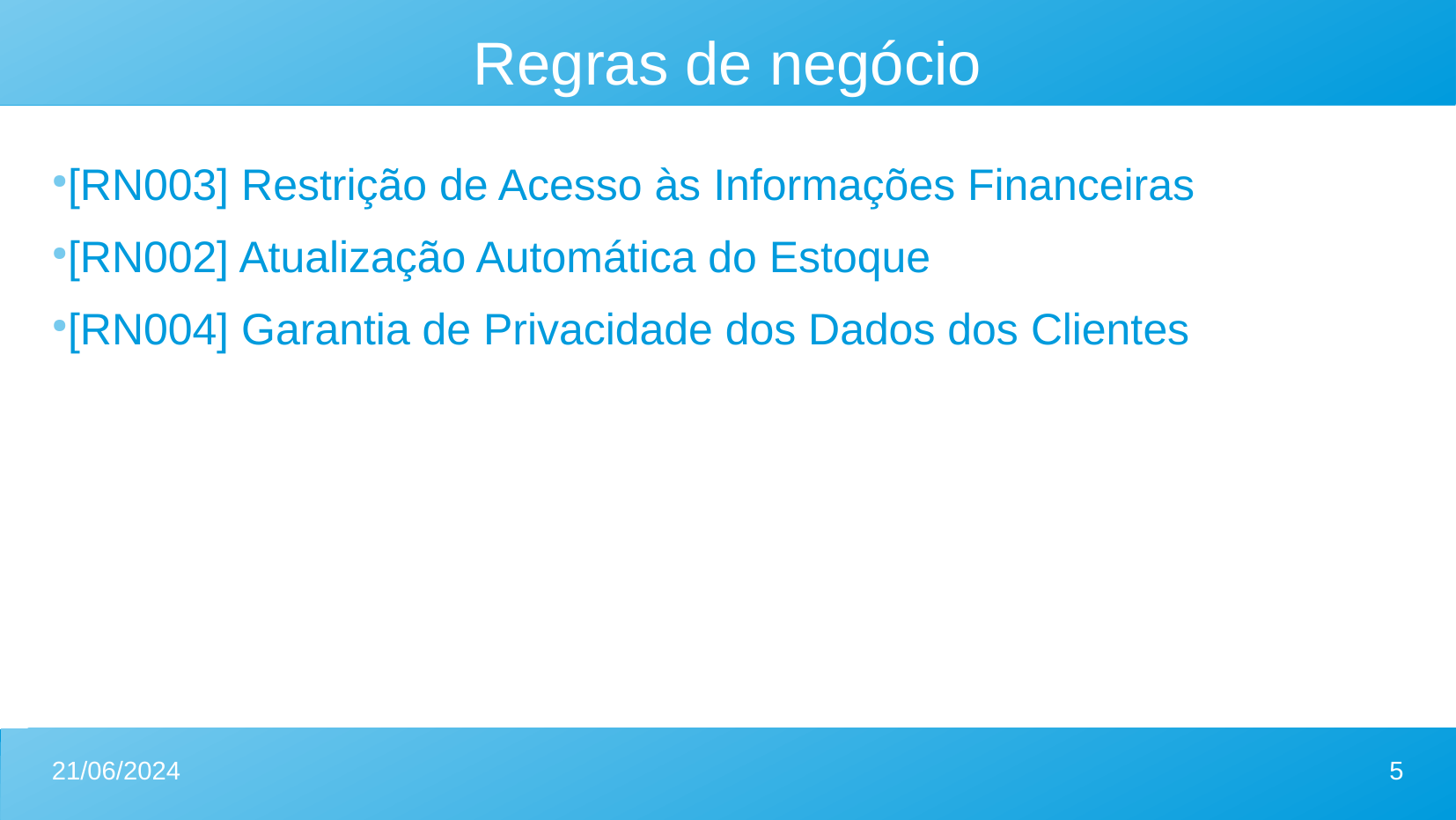

Regras de negócio
[RN003] Restrição de Acesso às Informações Financeiras
[RN002] Atualização Automática do Estoque
[RN004] Garantia de Privacidade dos Dados dos Clientes
21/06/2024
5